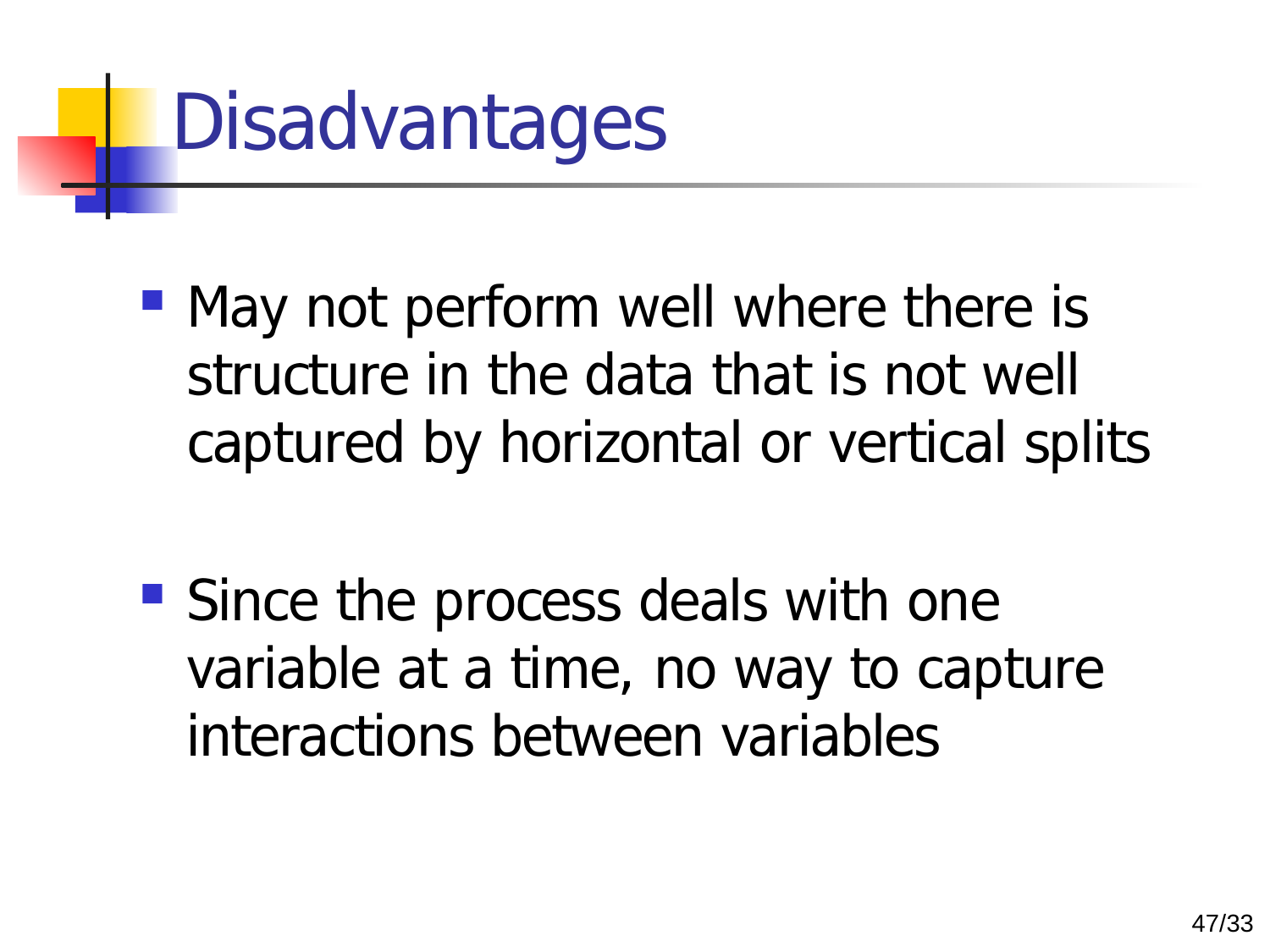

# Disadvantages
May not perform well where there is structure in the data that is not well captured by horizontal or vertical splits

Since the process deals with one variable at a time, no way to capture interactions between variables
47/33